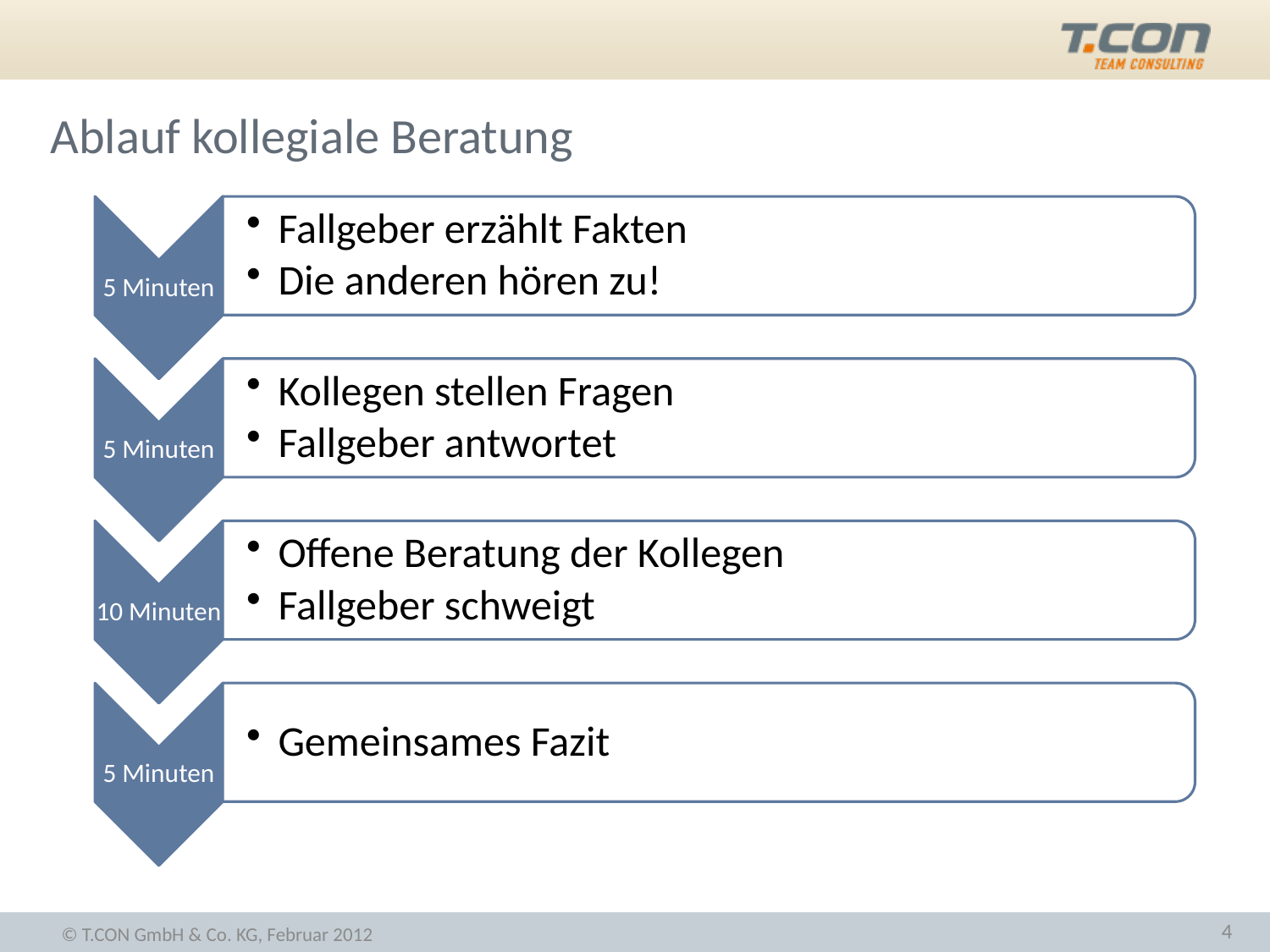

# Ablauf kollegiale Beratung
5 Minuten
Fallgeber erzählt Fakten
Die anderen hören zu!
5 Minuten
Kollegen stellen Fragen
Fallgeber antwortet
10 Minuten
Offene Beratung der Kollegen
Fallgeber schweigt
5 Minuten
Gemeinsames Fazit
4